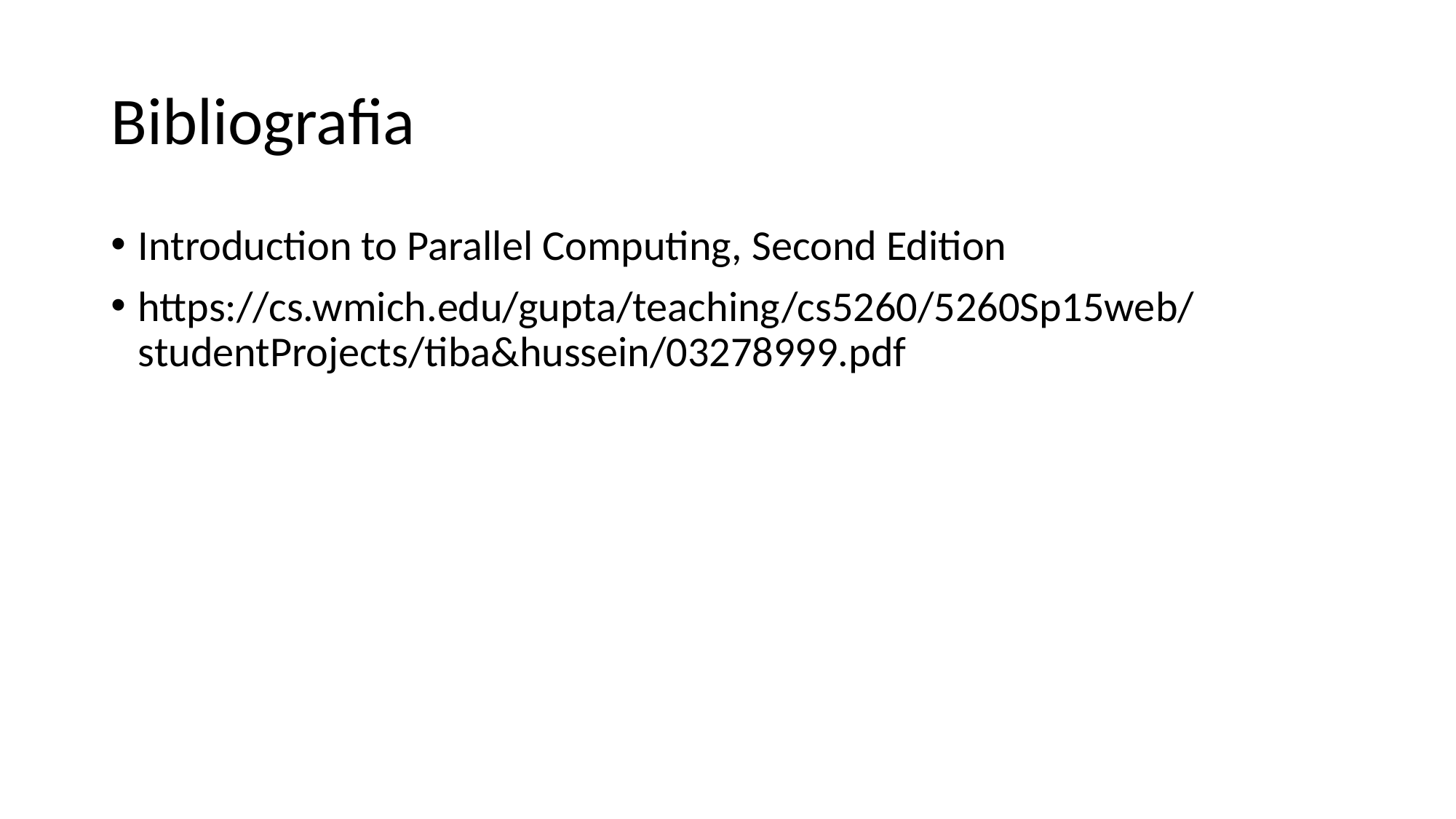

# Bibliografia
Introduction to Parallel Computing, Second Edition
https://cs.wmich.edu/gupta/teaching/cs5260/5260Sp15web/studentProjects/tiba&hussein/03278999.pdf